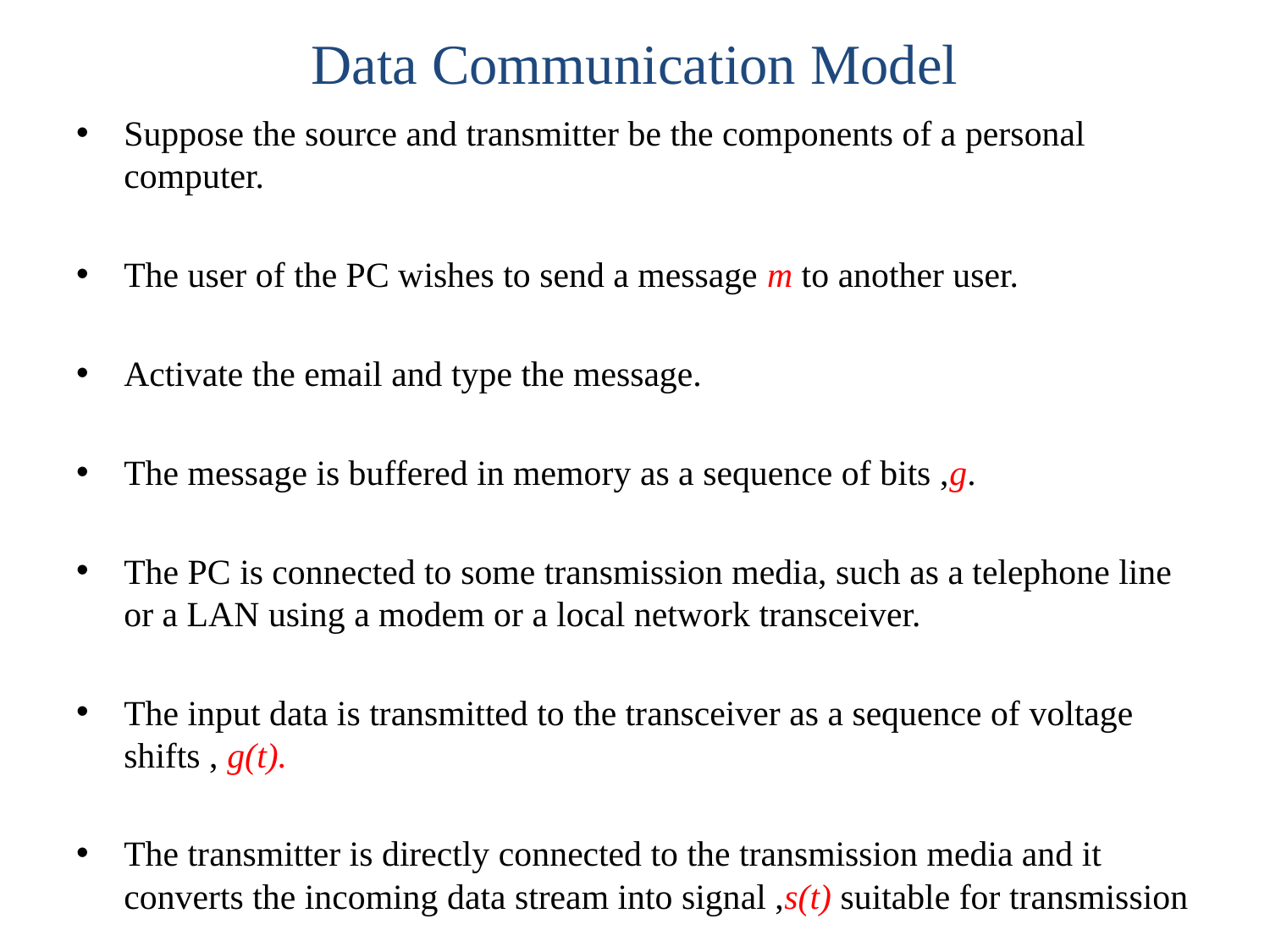

# Data Communication Model
Suppose the source and transmitter be the components of a personal computer.

The user of the PC wishes to send a message m to another user.

Activate the email and type the message.

The message is buffered in memory as a sequence of bits ,g.

The PC is connected to some transmission media, such as a telephone line or a LAN using a modem or a local network transceiver.

The input data is transmitted to the transceiver as a sequence of voltage shifts , g(t).

The transmitter is directly connected to the transmission media and it converts the incoming data stream into signal ,s(t) suitable for transmission